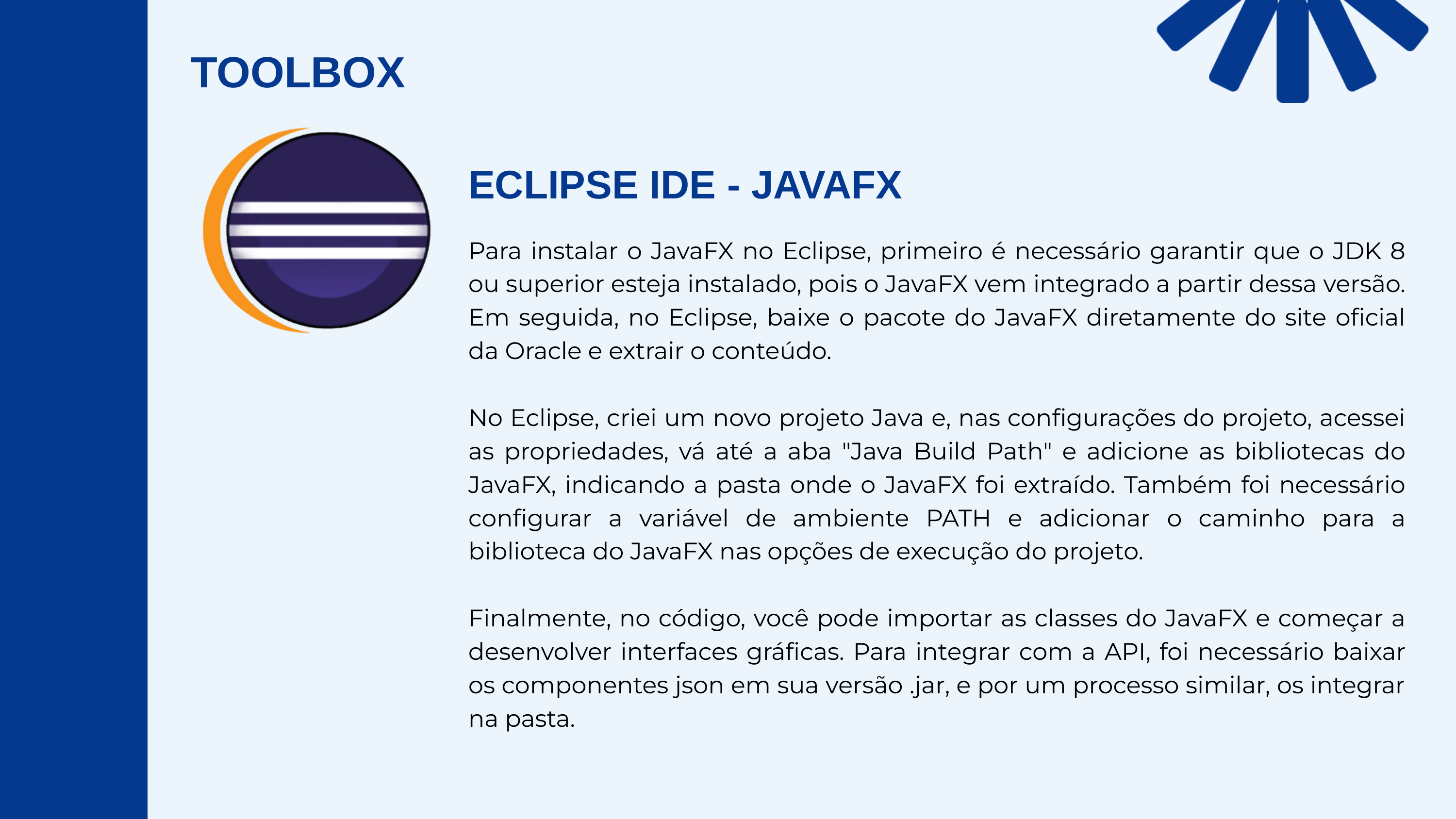

TOOLBOX

ECLIPSE IDE - JAVAFX
Para instalar o JavaFX no Eclipse, primeiro é necessário garantir que o JDK 8 ou superior esteja instalado, pois o JavaFX vem integrado a partir dessa versão. Em seguida, no Eclipse, baixe o pacote do JavaFX diretamente do site oficial da Oracle e extrair o conteúdo.

No Eclipse, criei um novo projeto Java e, nas configurações do projeto, acessei as propriedades, vá até a aba "Java Build Path" e adicione as bibliotecas do JavaFX, indicando a pasta onde o JavaFX foi extraído. Também foi necessário configurar a variável de ambiente PATH e adicionar o caminho para a biblioteca do JavaFX nas opções de execução do projeto.

Finalmente, no código, você pode importar as classes do JavaFX e começar a desenvolver interfaces gráficas. Para integrar com a API, foi necessário baixar os componentes json em sua versão .jar, e por um processo similar, os integrar na pasta.